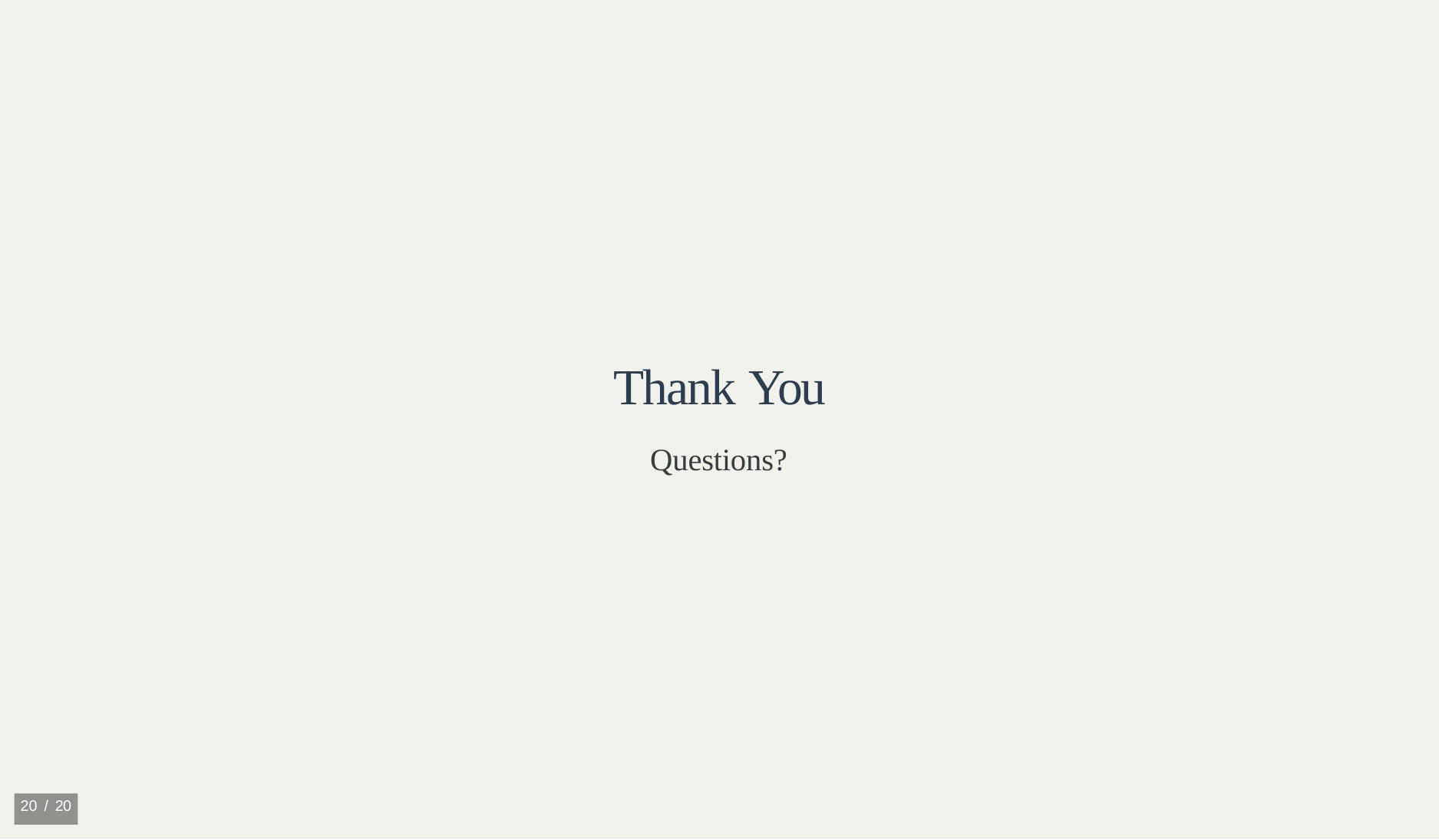

# Thank You
Questions?

20 / 20